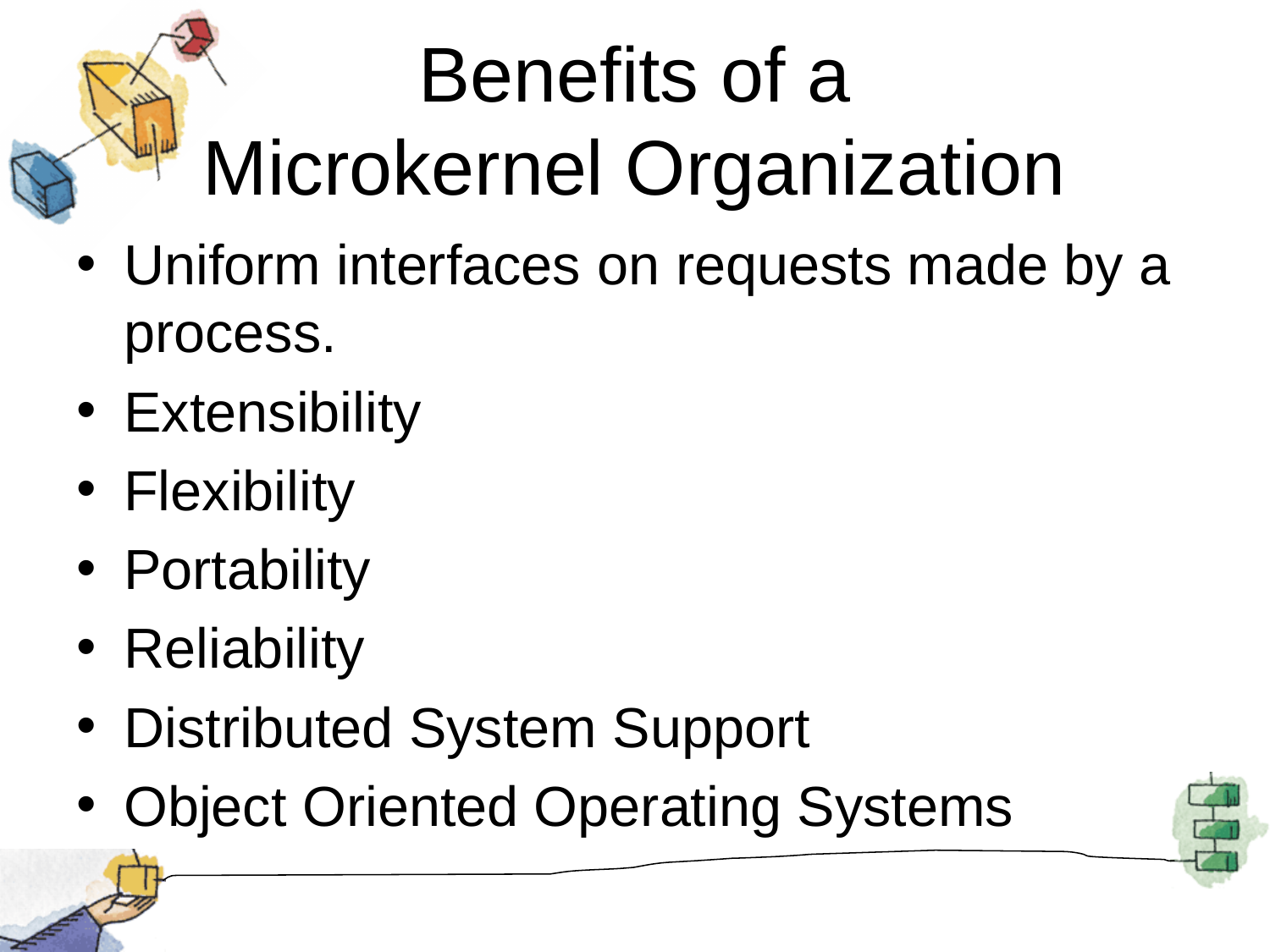

# Benefits of a Microkernel Organization
Uniform interfaces on requests made by a process.
Extensibility
Flexibility
Portability
Reliability
Distributed System Support
Object Oriented Operating Systems